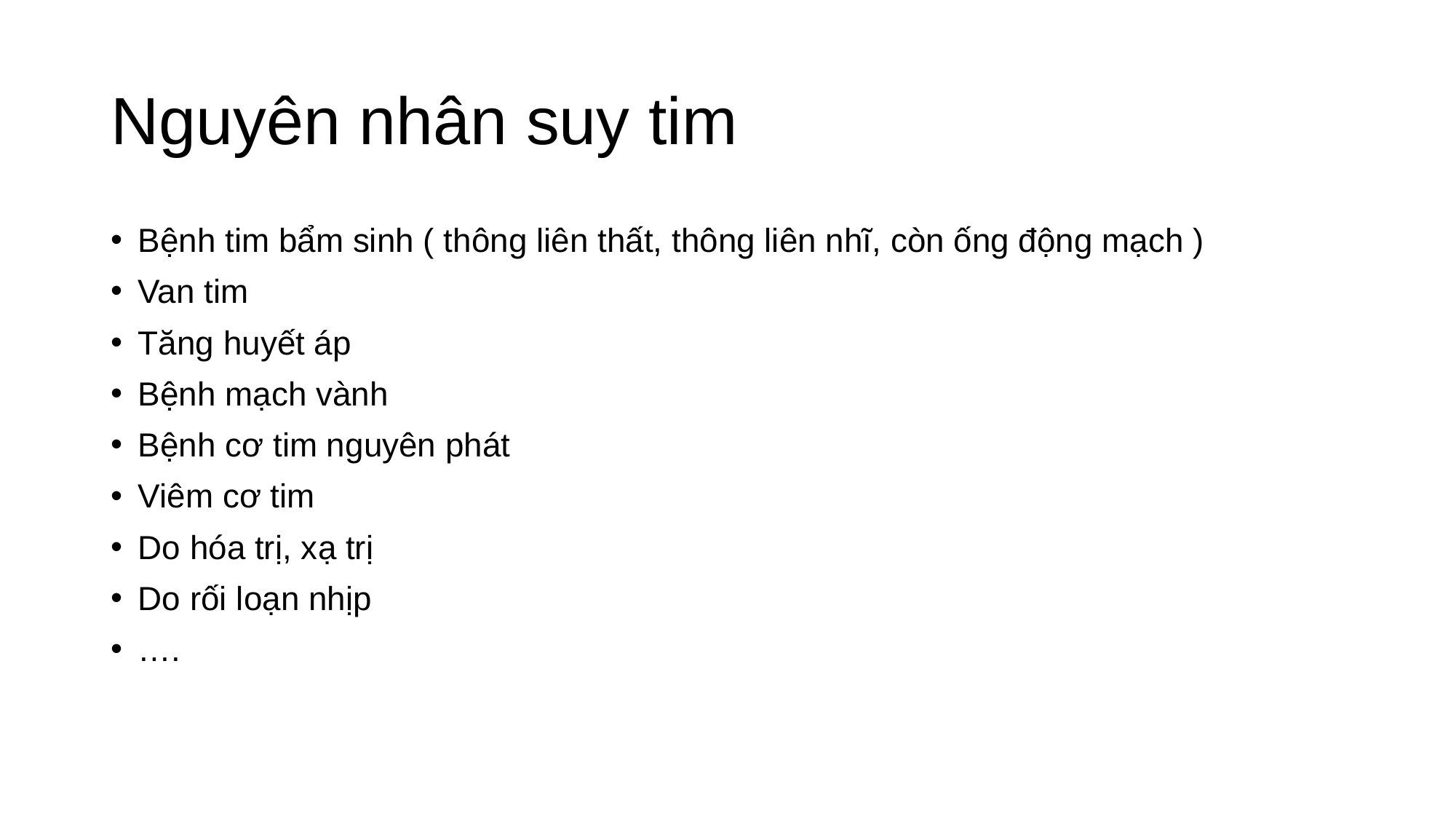

# Nguyên nhân suy tim
Bệnh tim bẩm sinh ( thông liên thất, thông liên nhĩ, còn ống động mạch )
Van tim
Tăng huyết áp
Bệnh mạch vành
Bệnh cơ tim nguyên phát
Viêm cơ tim
Do hóa trị, xạ trị
Do rối loạn nhịp
….